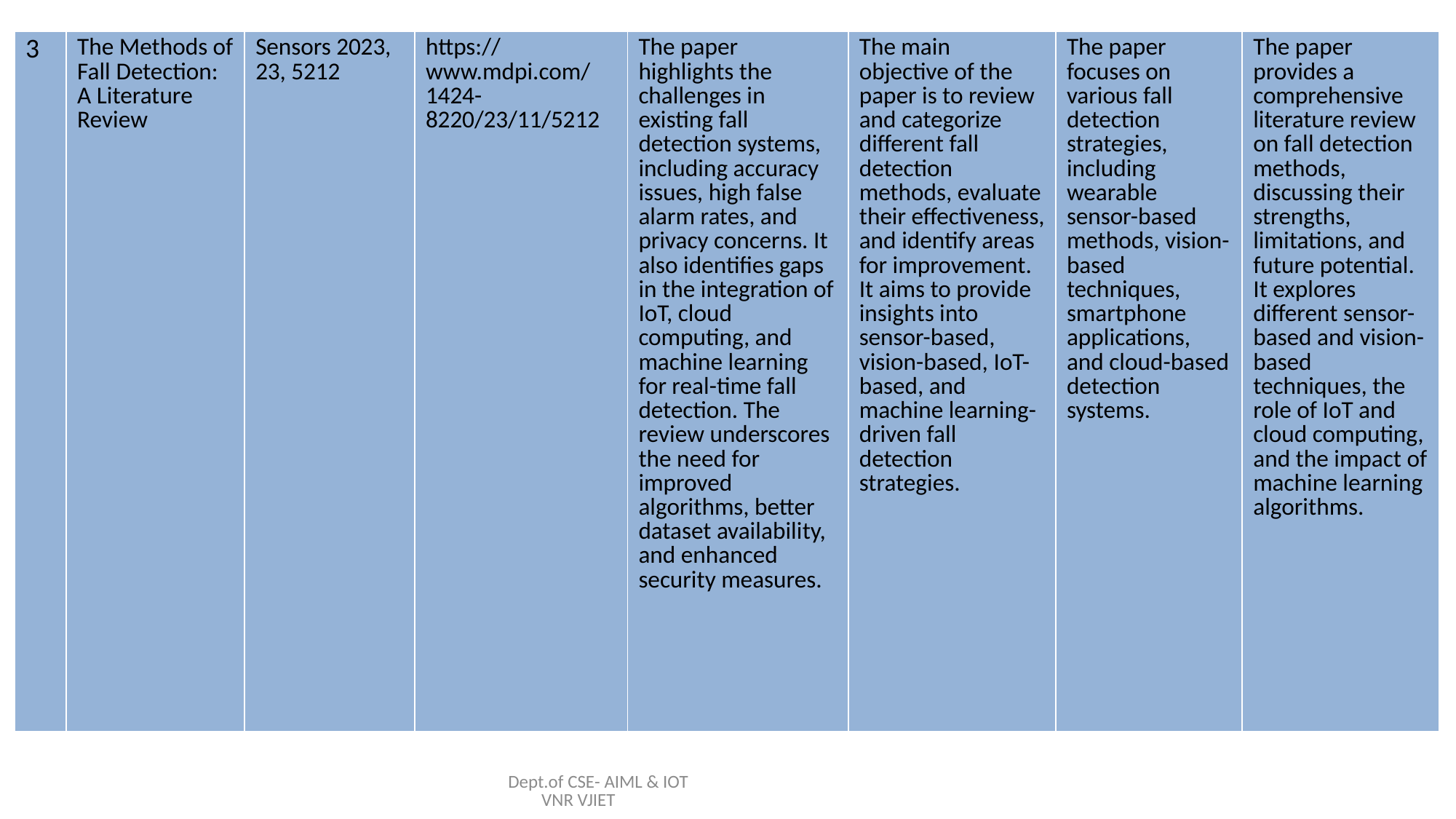

| 3 | The Methods of Fall Detection: A Literature Review | Sensors 2023, 23, 5212 | https://www.mdpi.com/1424-8220/23/11/5212 | The paper highlights the challenges in existing fall detection systems, including accuracy issues, high false alarm rates, and privacy concerns. It also identifies gaps in the integration of IoT, cloud computing, and machine learning for real-time fall detection. The review underscores the need for improved algorithms, better dataset availability, and enhanced security measures. | The main objective of the paper is to review and categorize different fall detection methods, evaluate their effectiveness, and identify areas for improvement. It aims to provide insights into sensor-based, vision-based, IoT-based, and machine learning-driven fall detection strategies. | The paper focuses on various fall detection strategies, including wearable sensor-based methods, vision-based techniques, smartphone applications, and cloud-based detection systems. | The paper provides a comprehensive literature review on fall detection methods, discussing their strengths, limitations, and future potential. It explores different sensor-based and vision-based techniques, the role of IoT and cloud computing, and the impact of machine learning algorithms. |
| --- | --- | --- | --- | --- | --- | --- | --- |
Dept.of CSE- AIML & IOT                                                                     VNR VJIET